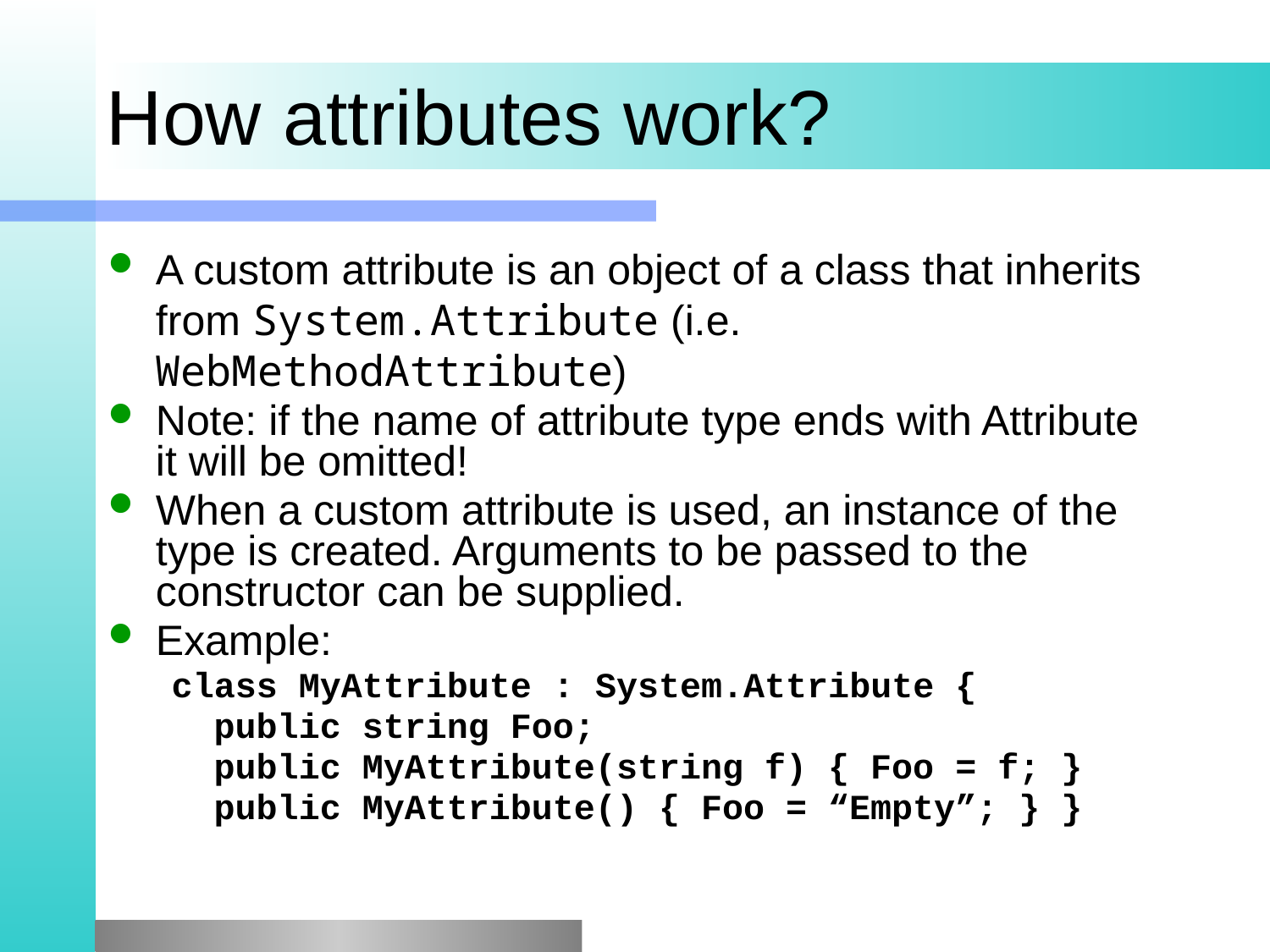

# How attributes work?
A custom attribute is an object of a class that inherits from System.Attribute (i.e. WebMethodAttribute)
Note: if the name of attribute type ends with Attribute it will be omitted!
When a custom attribute is used, an instance of the type is created. Arguments to be passed to the constructor can be supplied.
Example:
class MyAttribute : System.Attribute {
  public string Foo;
  public MyAttribute(string f) { Foo = f; }
  public MyAttribute() { Foo = “Empty”; } }